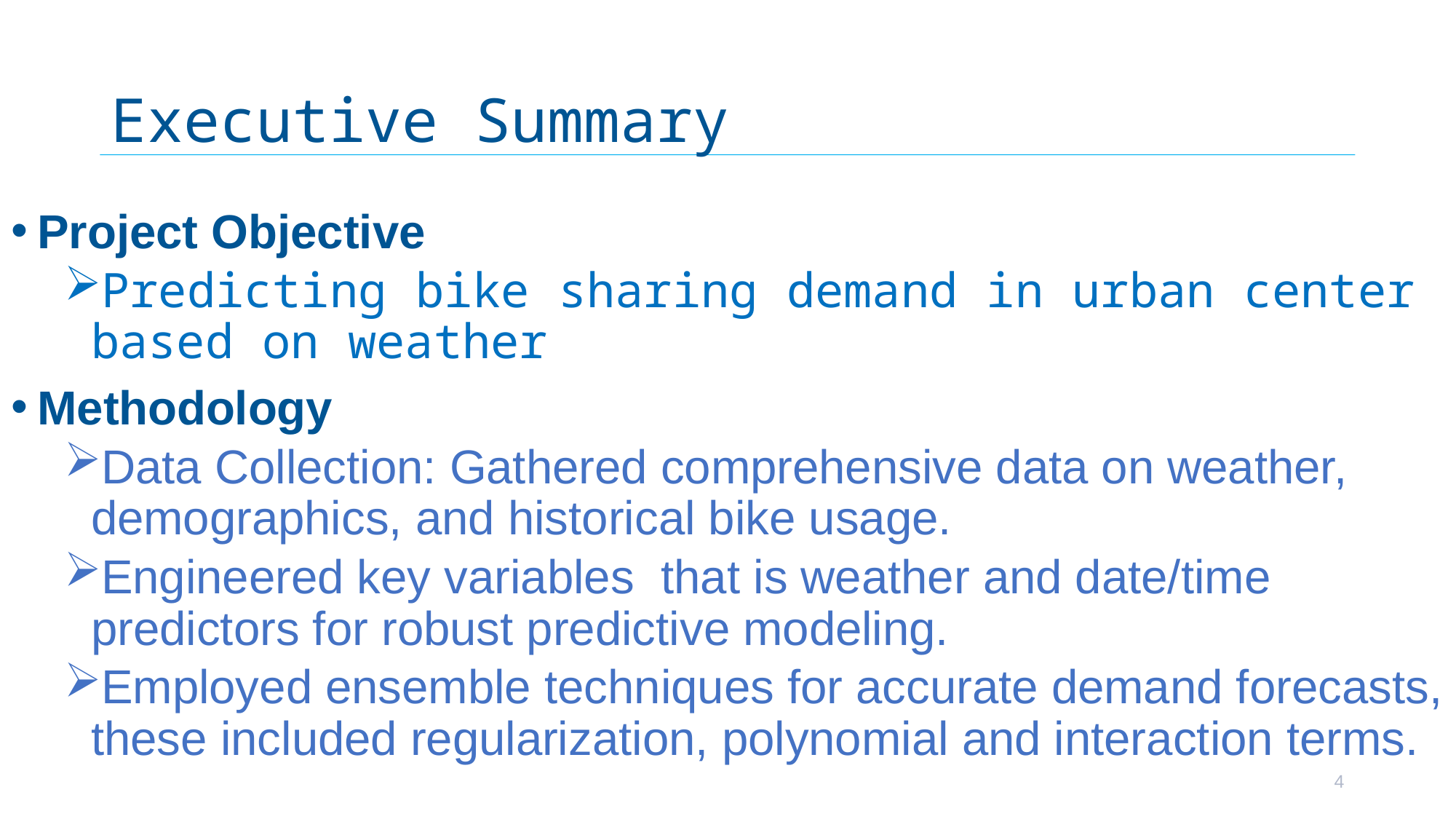

# Executive Summary
Project Objective
Predicting bike sharing demand in urban center based on weather
Methodology
Data Collection: Gathered comprehensive data on weather, demographics, and historical bike usage.
Engineered key variables  that is weather and date/time predictors for robust predictive modeling.
Employed ensemble techniques for accurate demand forecasts, these included regularization, polynomial and interaction terms.

4